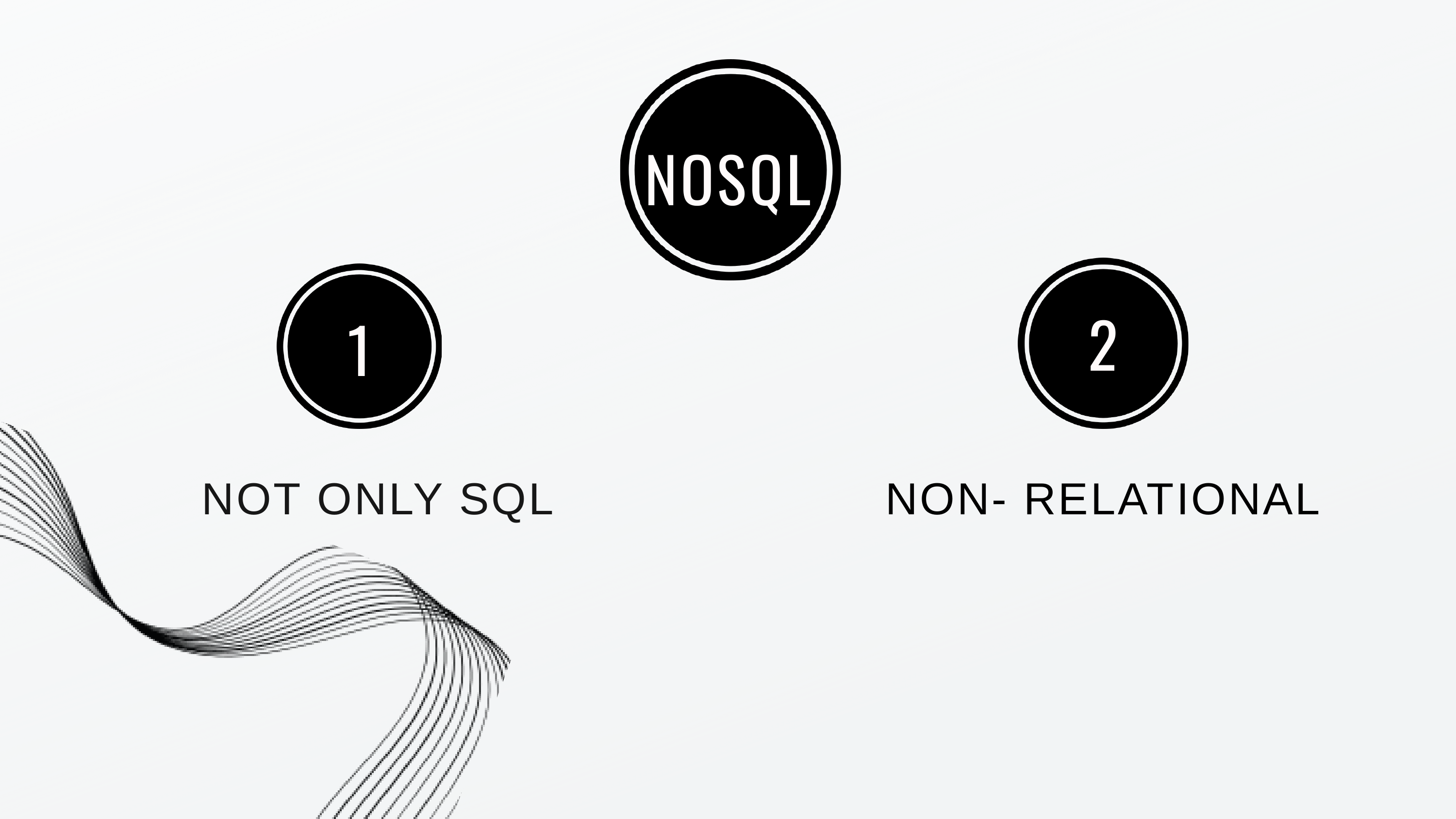

NOSQL

2
1

NOT ONLY SQL
NON- RELATIONAL